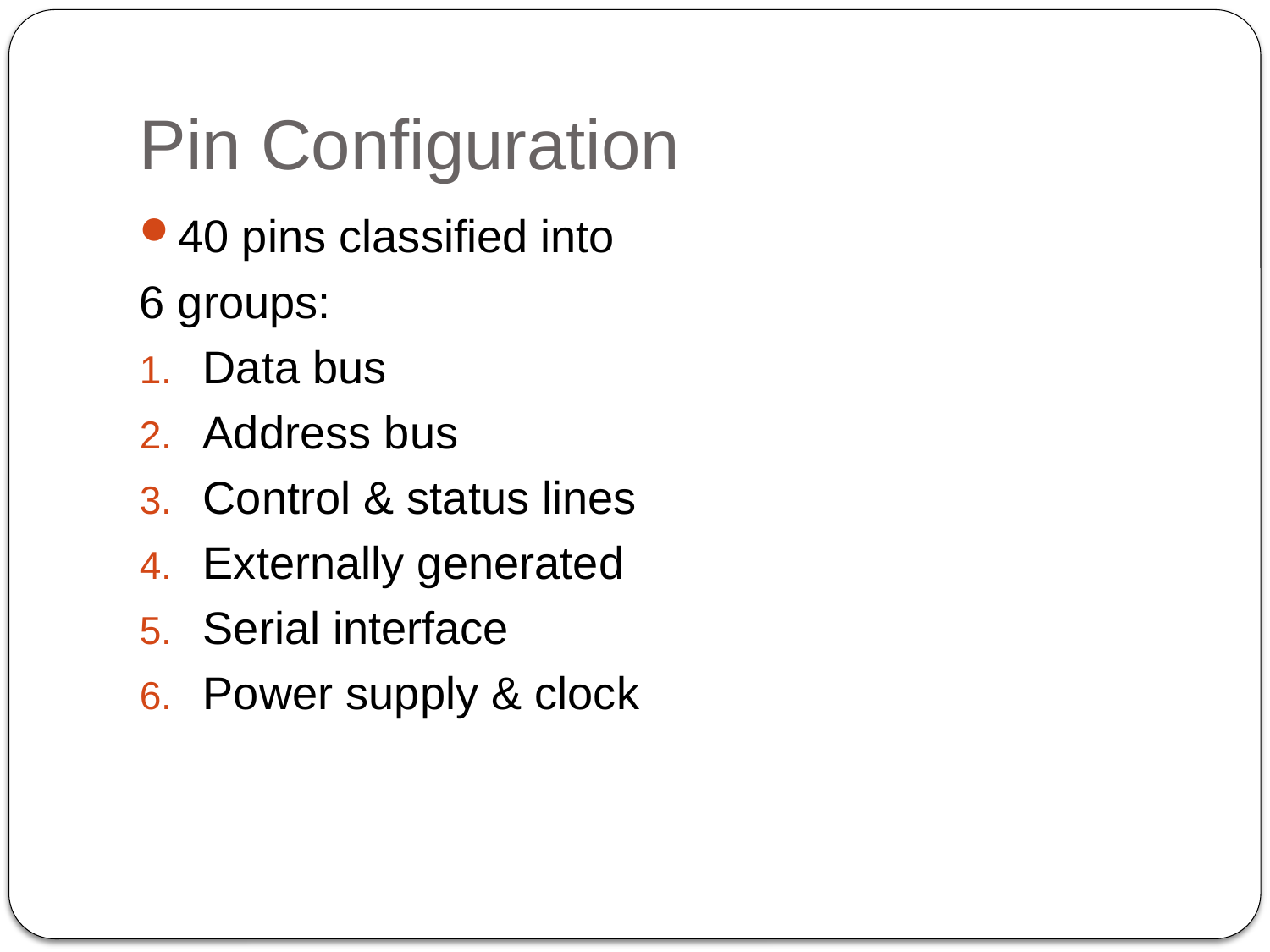

# Pin Configuration
40 pins classified into
6 groups:
Data bus
Address bus
Control & status lines
Externally generated
Serial interface
Power supply & clock